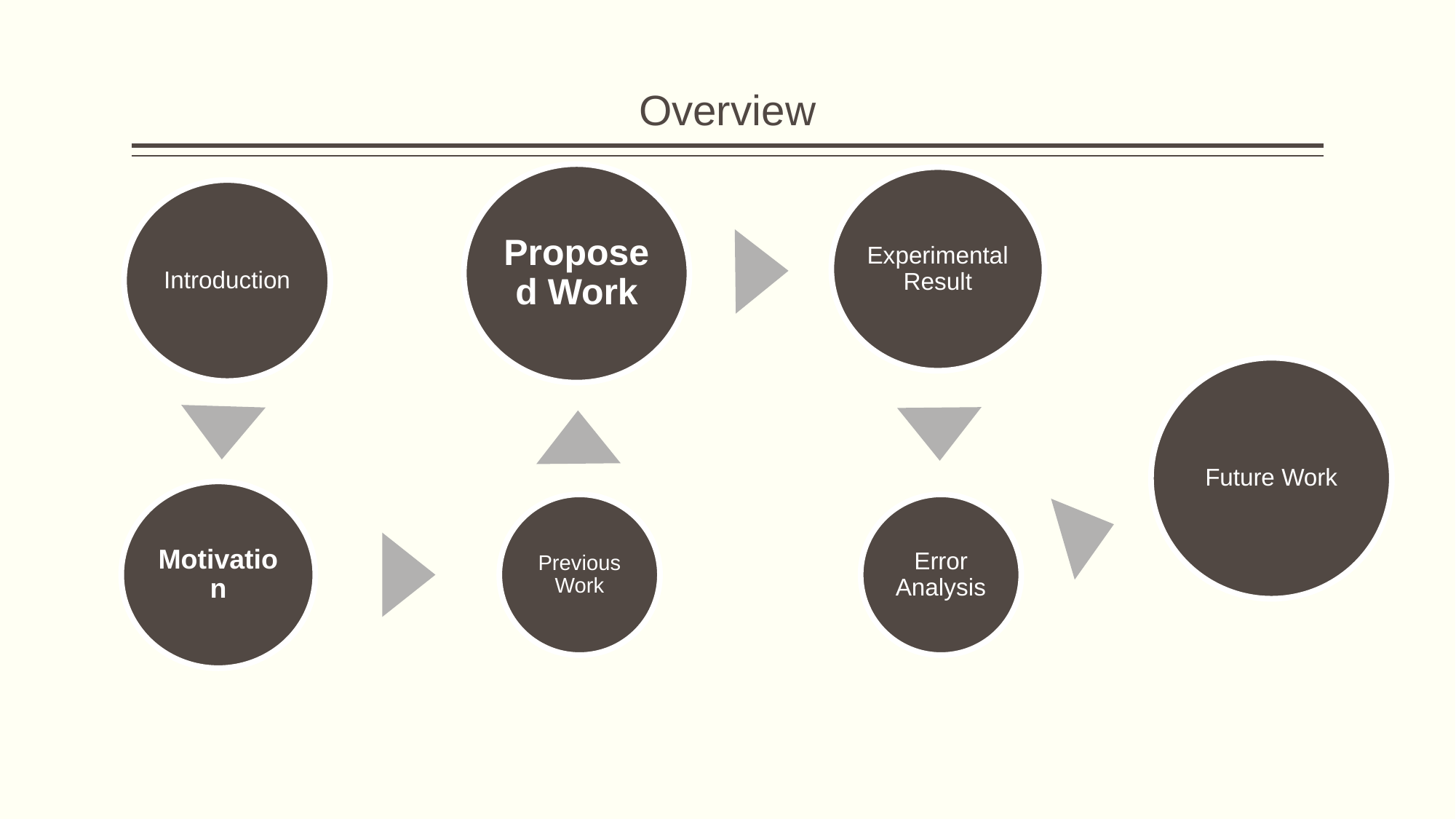

# Overview
Introduction
Motivation
Previous Work
Proposed Work
Experimental Result
Error Analysis
Future Work